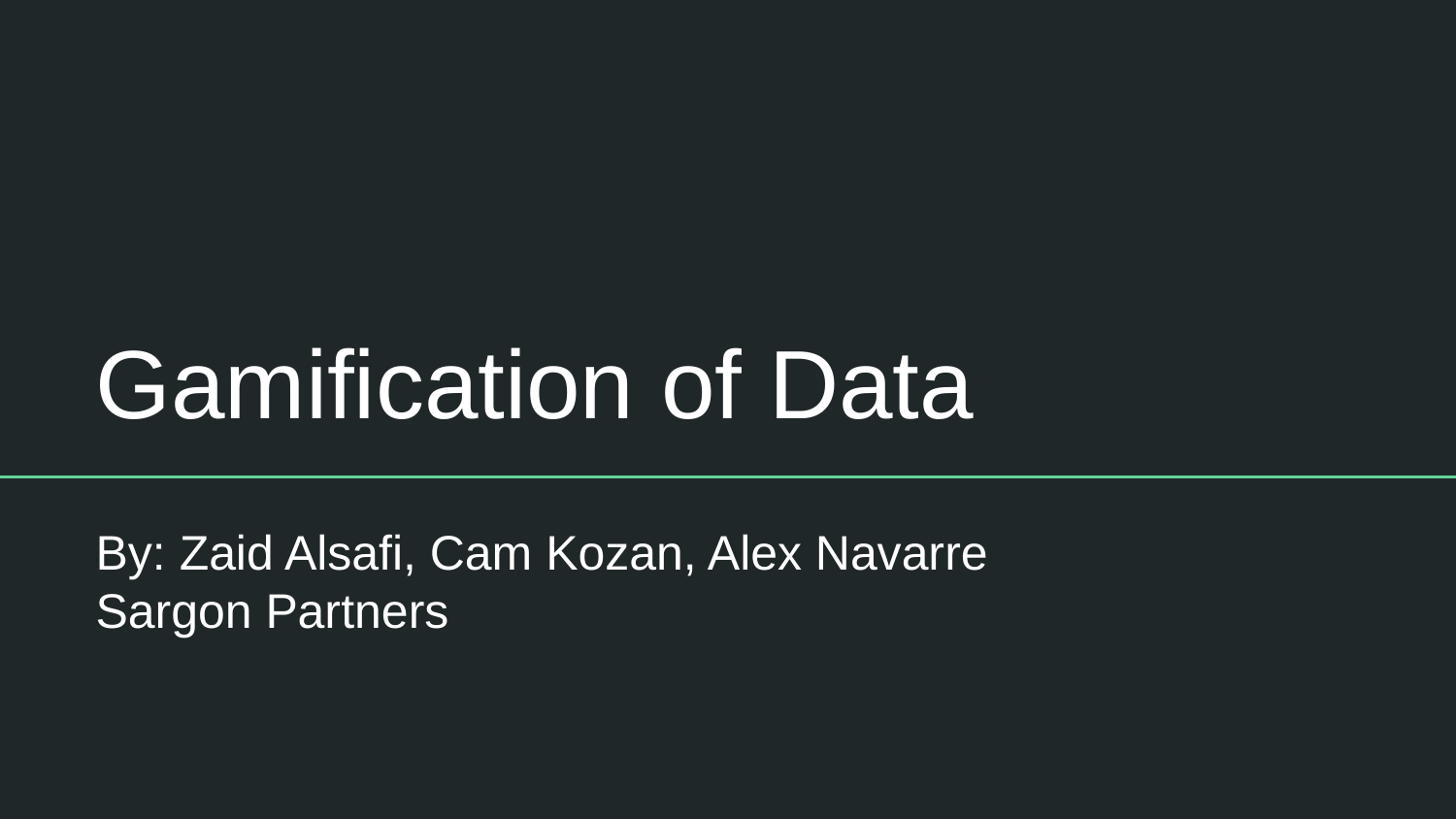

# Gamification of Data
By: Zaid Alsafi, Cam Kozan, Alex Navarre
Sargon Partners